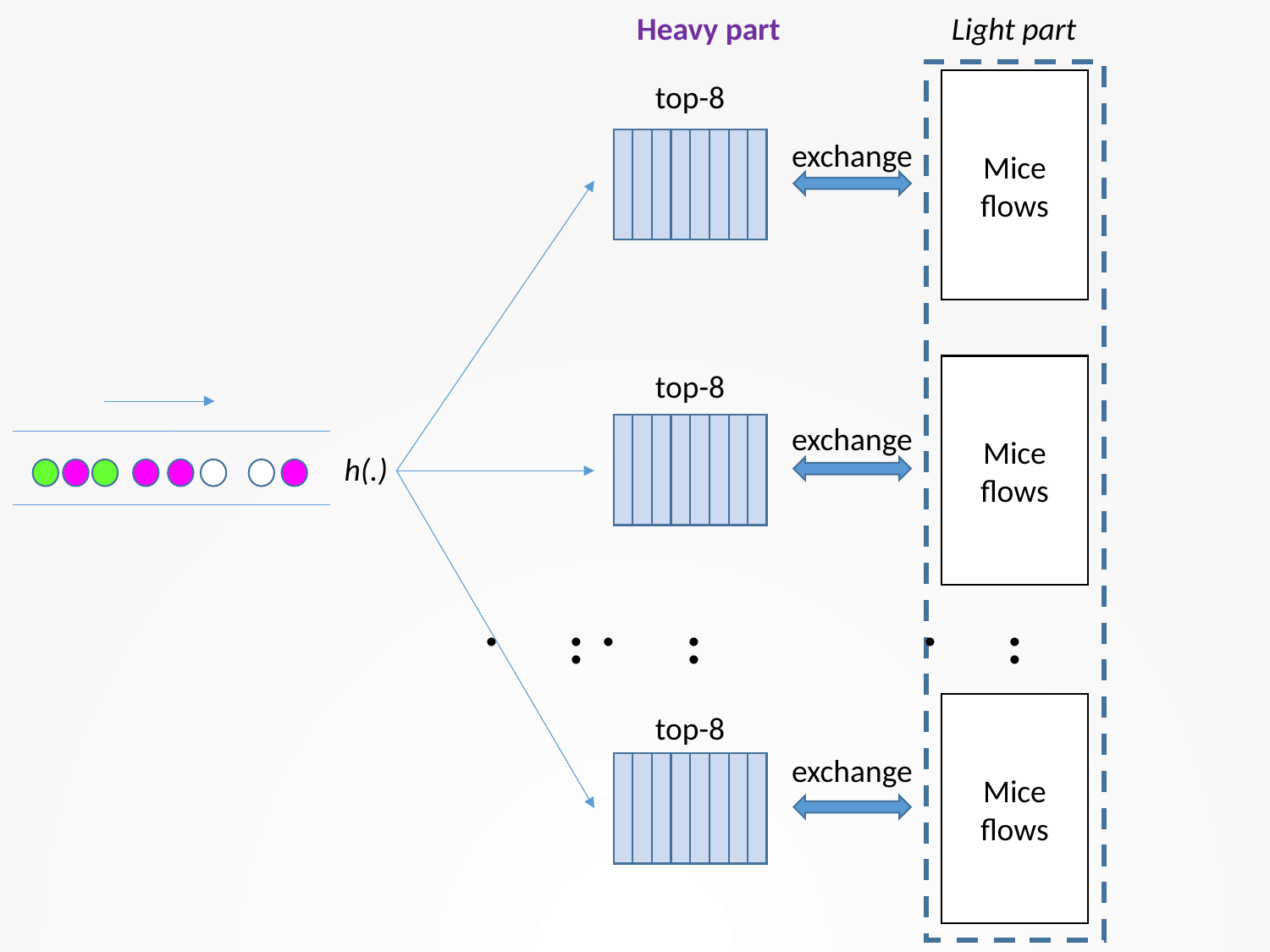

Heavy part
Light part

top-8
Mice flows
exchange

top-8
Mice flows

exchange
h(.)

...
...
...
top-8
Mice flows
exchange